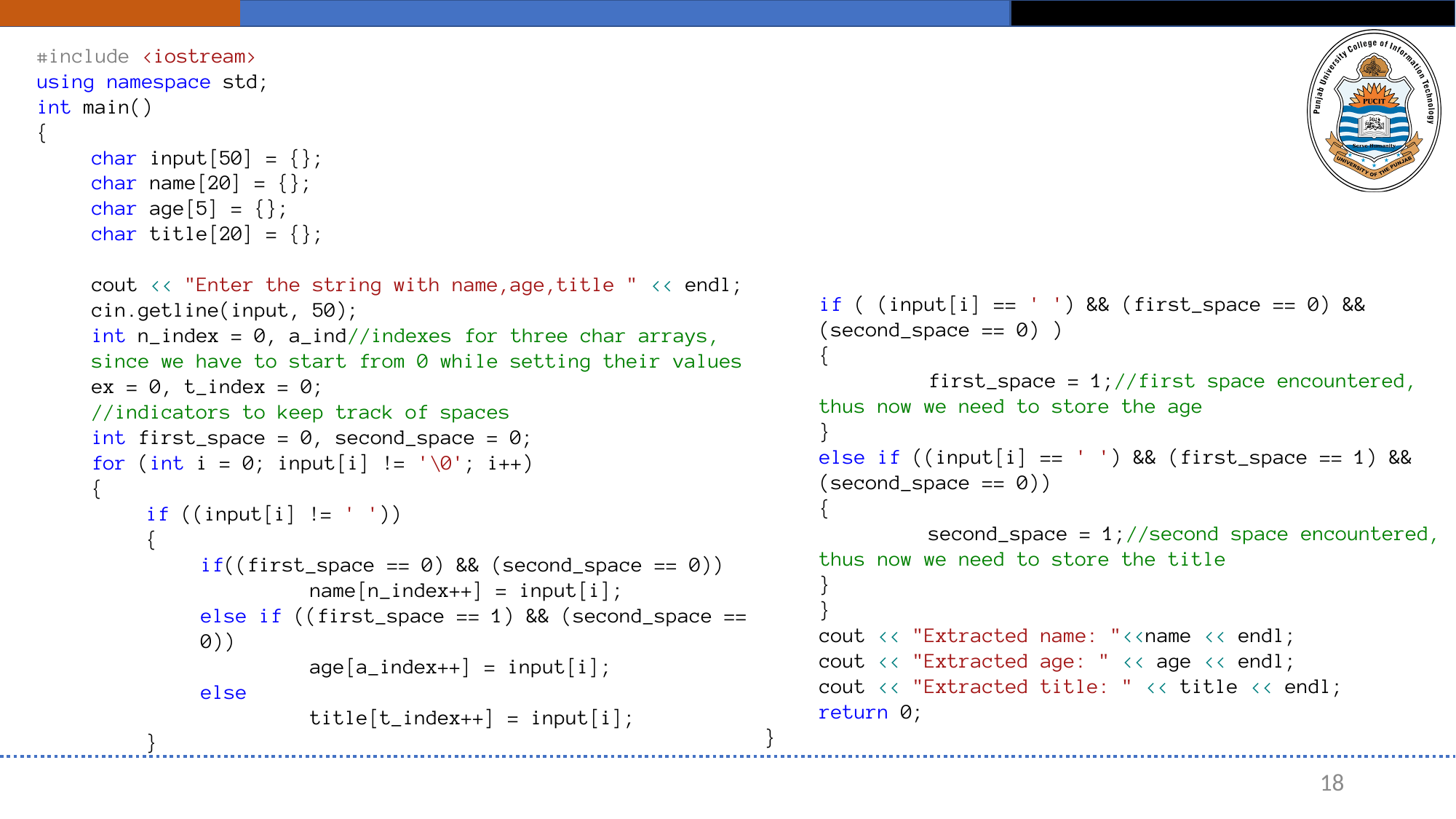

#include <iostream>
using namespace std;
int main()
{
char input[50] = {};
char name[20] = {};
char age[5] = {};
char title[20] = {};

cout << "Enter the string with name,age,title " << endl;
cin.getline(input, 50);
int n_index = 0, a_ind//indexes for three char arrays, since we have to start from 0 while setting their values
ex = 0, t_index = 0;
//indicators to keep track of spaces
int first_space = 0, second_space = 0;
for (int i = 0; input[i] != '\0'; i++)
{
if ((input[i] != ' '))
{
if((first_space == 0) && (second_space == 0))
	name[n_index++] = input[i];
else if ((first_space == 1) && (second_space == 0))
	age[a_index++] = input[i];
else
	title[t_index++] = input[i];
}
if ( (input[i] == ' ') && (first_space == 0) && (second_space == 0) )
{
	first_space = 1;//first space encountered, thus now we need to store the age
}
else if ((input[i] == ' ') && (first_space == 1) && (second_space == 0))
{
	second_space = 1;//second space encountered, thus now we need to store the title
}
}
cout << "Extracted name: "<<name << endl;
cout << "Extracted age: " << age << endl;
cout << "Extracted title: " << title << endl;
return 0;
}
18